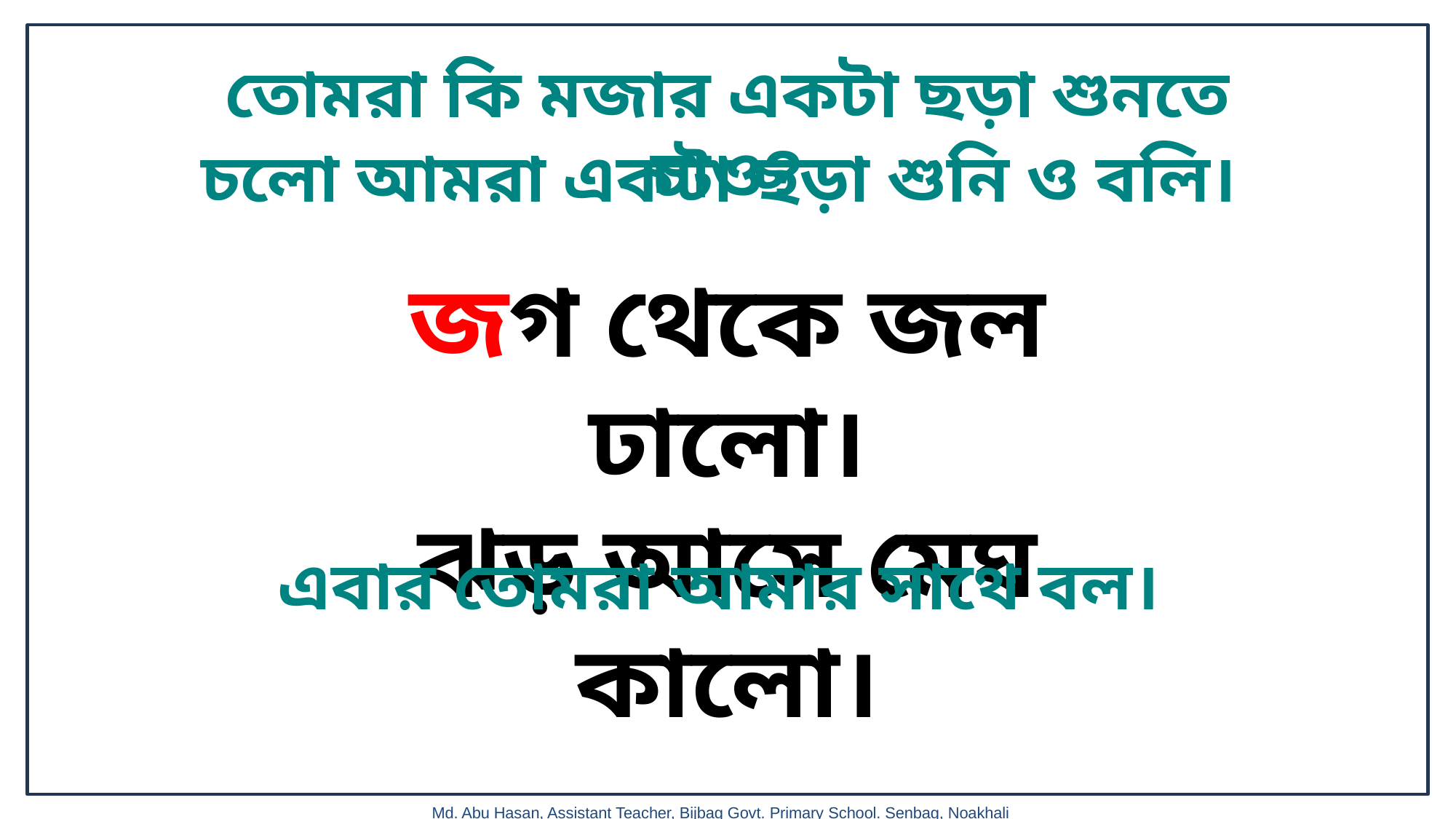

তোমরা কি মজার একটা ছড়া শুনতে চাও?
চলো আমরা একটা ছড়া শুনি ও বলি।
জগ থেকে জল ঢালো।
ঝড় আসে মেঘ কালো।
এবার তোমরা আমার সাথে বল।